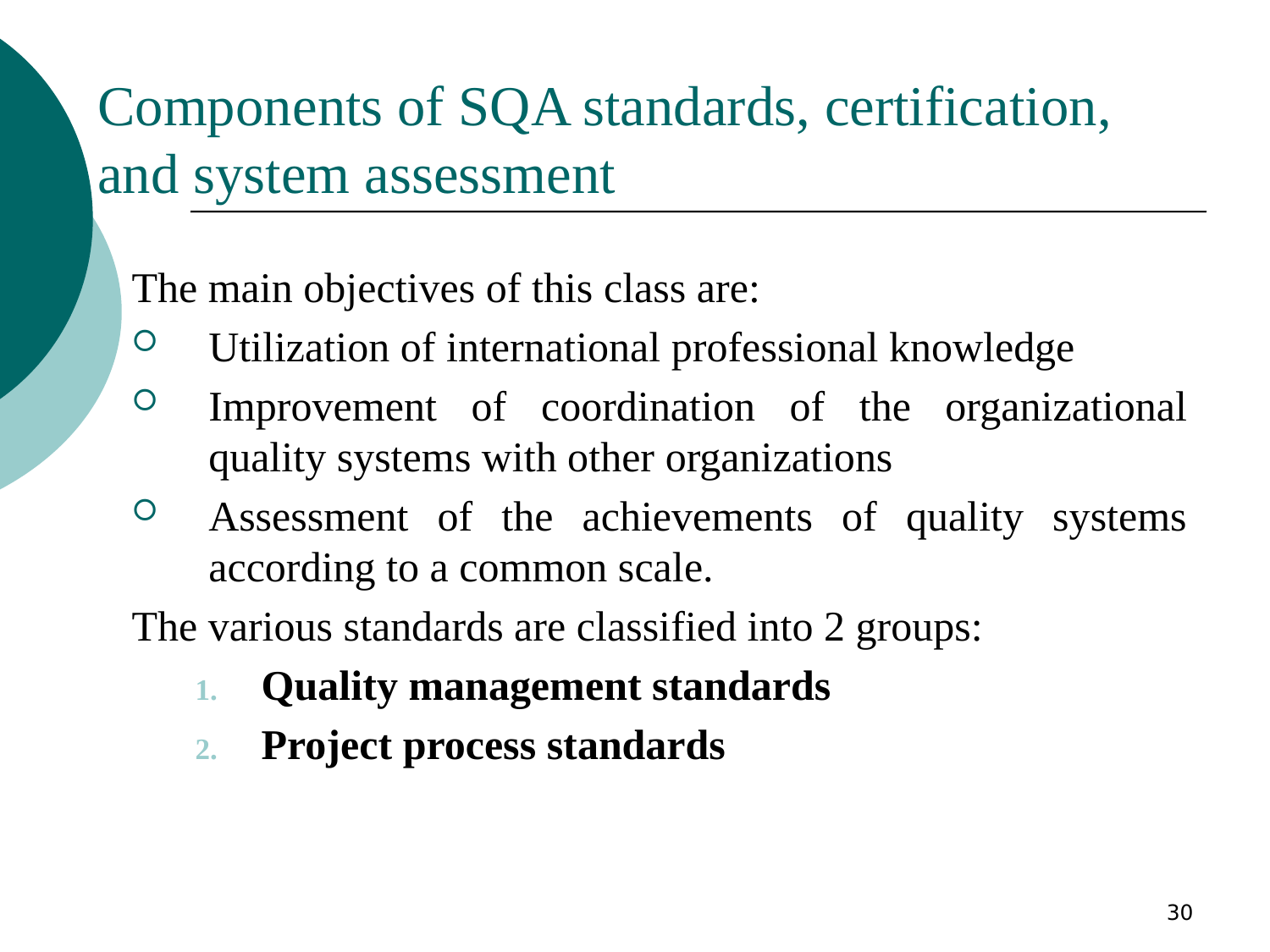

# Components of SQA standards, certification, and system assessment
The main objectives of this class are:
Utilization of international professional knowledge
Improvement of coordination of the organizational quality systems with other organizations
Assessment of the achievements of quality systems according to a common scale.
The various standards are classified into 2 groups:
Quality management standards
Project process standards
30